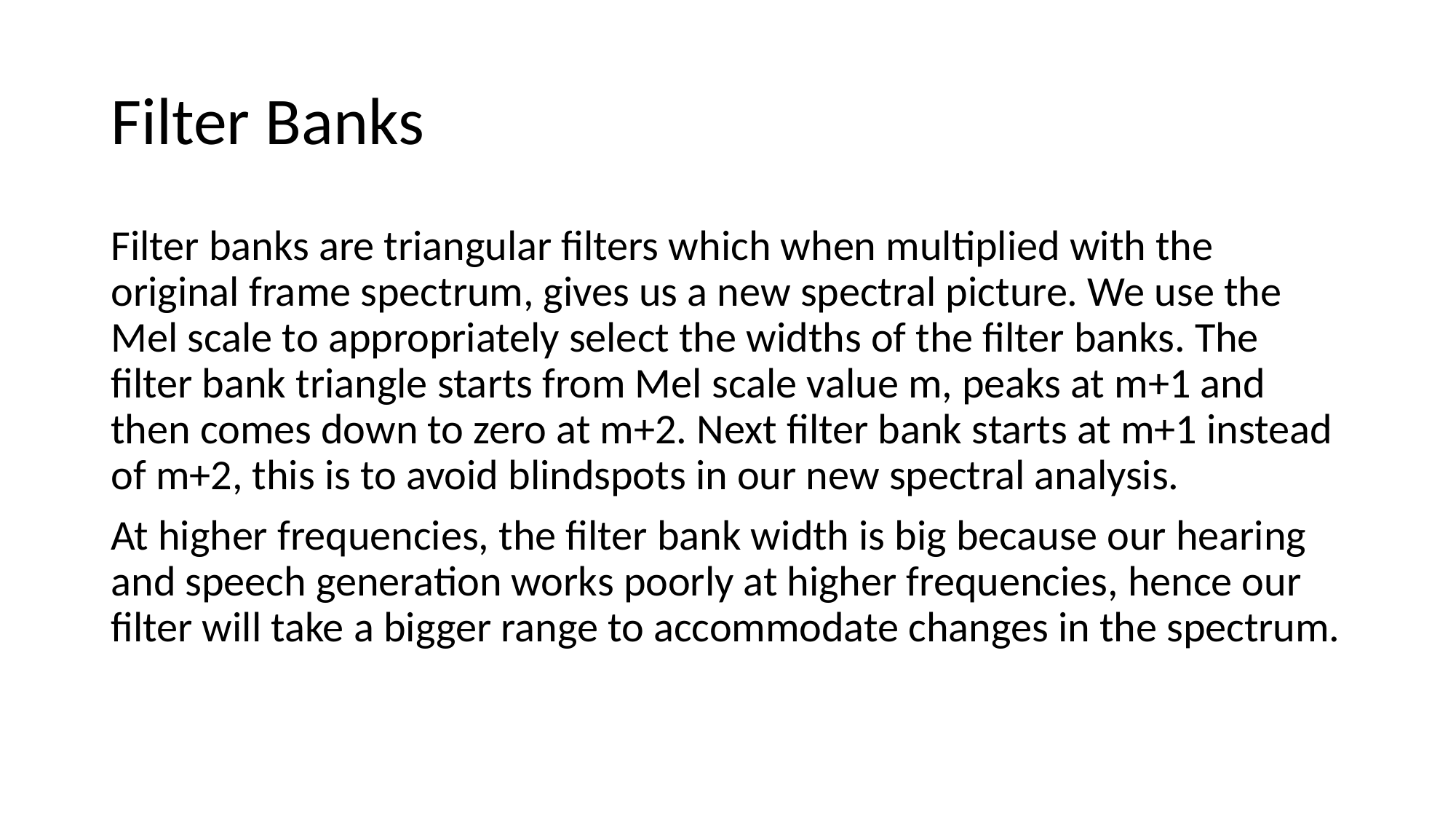

# Filter Banks
Filter banks are triangular filters which when multiplied with the original frame spectrum, gives us a new spectral picture. We use the Mel scale to appropriately select the widths of the filter banks. The filter bank triangle starts from Mel scale value m, peaks at m+1 and then comes down to zero at m+2. Next filter bank starts at m+1 instead of m+2, this is to avoid blindspots in our new spectral analysis.
At higher frequencies, the filter bank width is big because our hearing and speech generation works poorly at higher frequencies, hence our filter will take a bigger range to accommodate changes in the spectrum.